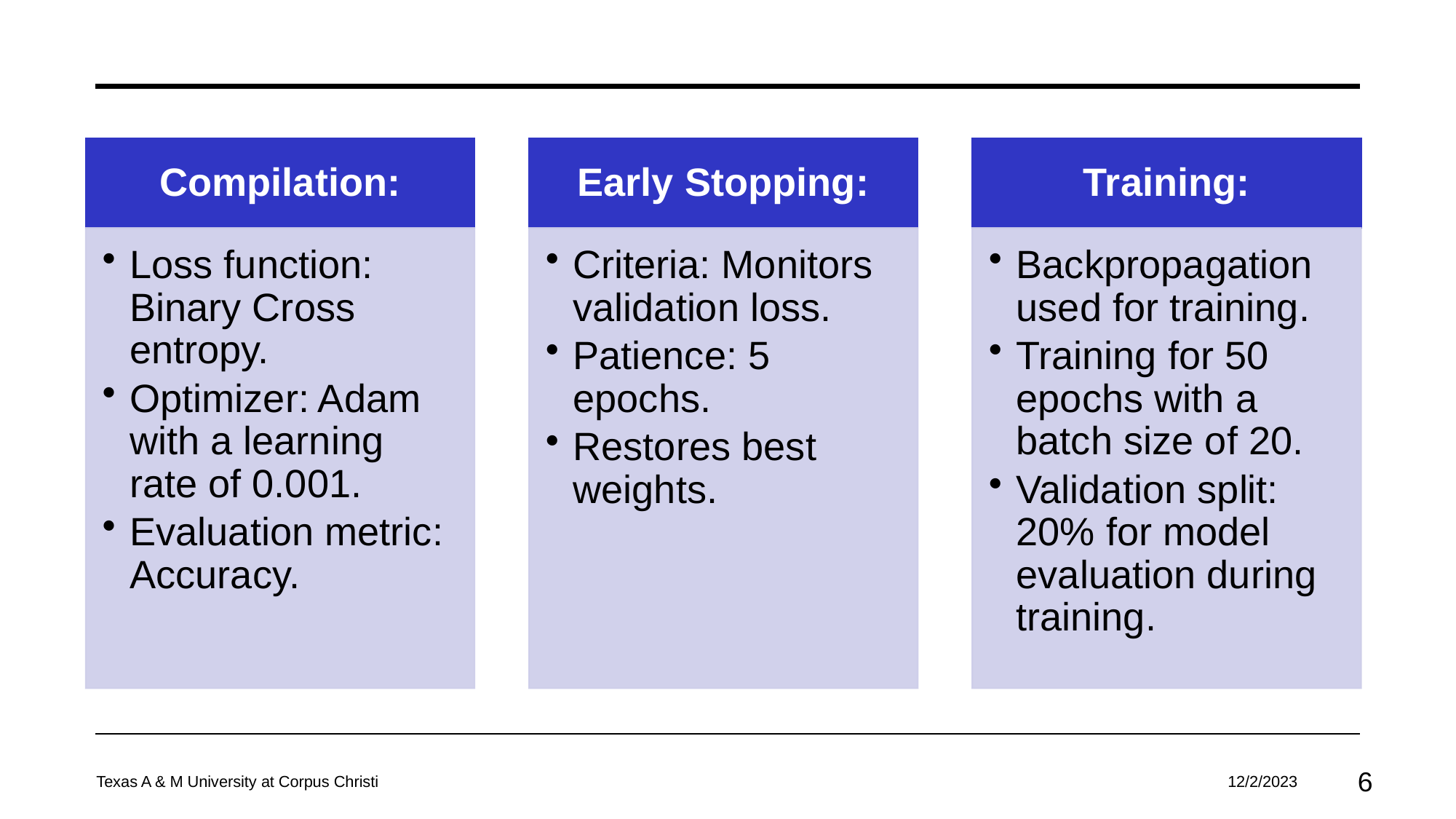

Compilation:
Loss function: Binary Cross entropy.
Optimizer: Adam with a learning rate of 0.001.
Evaluation metric: Accuracy.
Early Stopping:
Criteria: Monitors validation loss.
Patience: 5 epochs.
Restores best weights.
Training:
Backpropagation used for training.
Training for 50 epochs with a batch size of 20.
Validation split: 20% for model evaluation during training.
Texas A & M University at Corpus Christi
12/2/2023
6